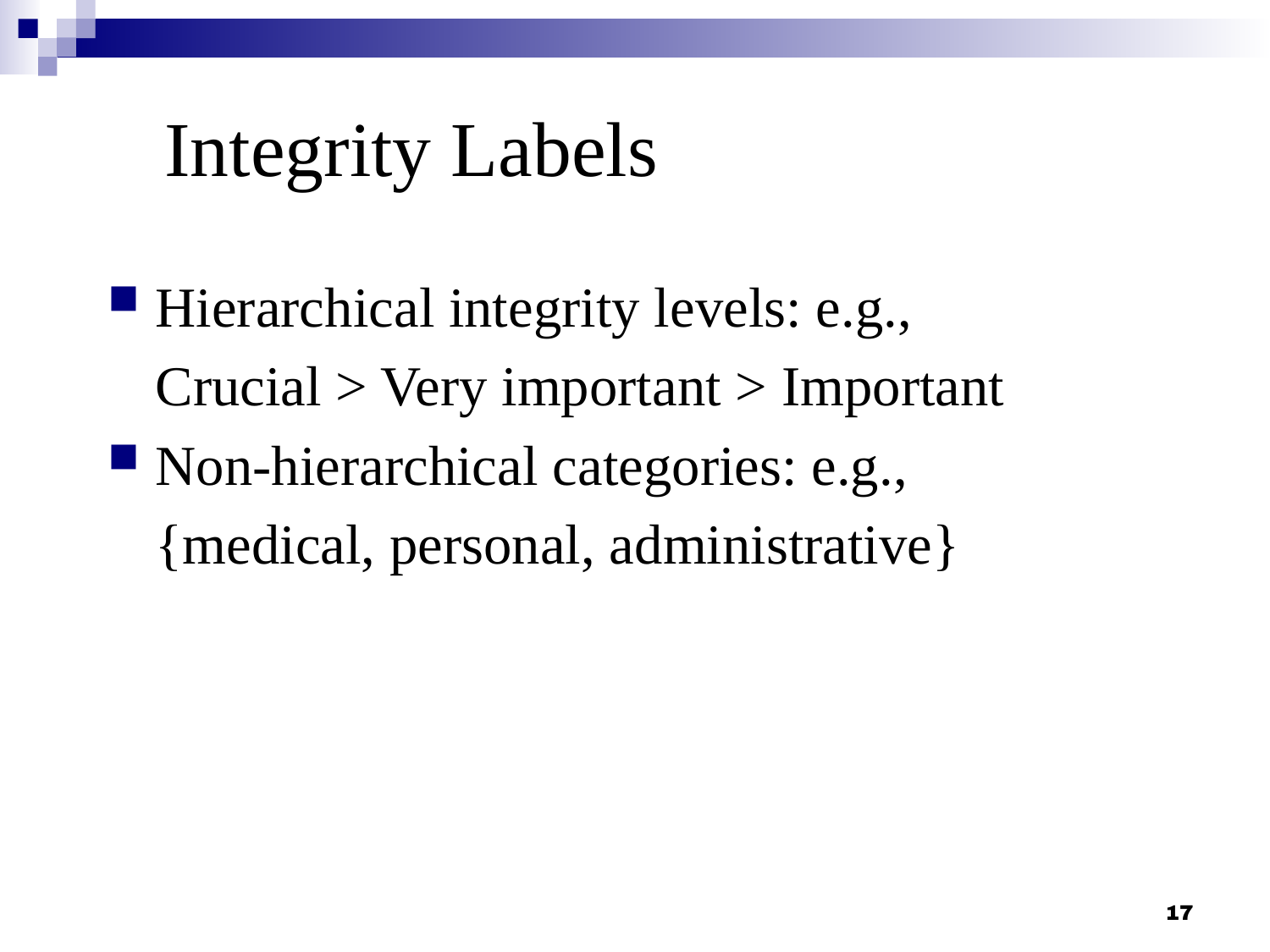

Integrity Labels
Hierarchical integrity levels: e.g.,
	Crucial > Very important > Important
Non-hierarchical categories: e.g.,
	{medical, personal, administrative}

17